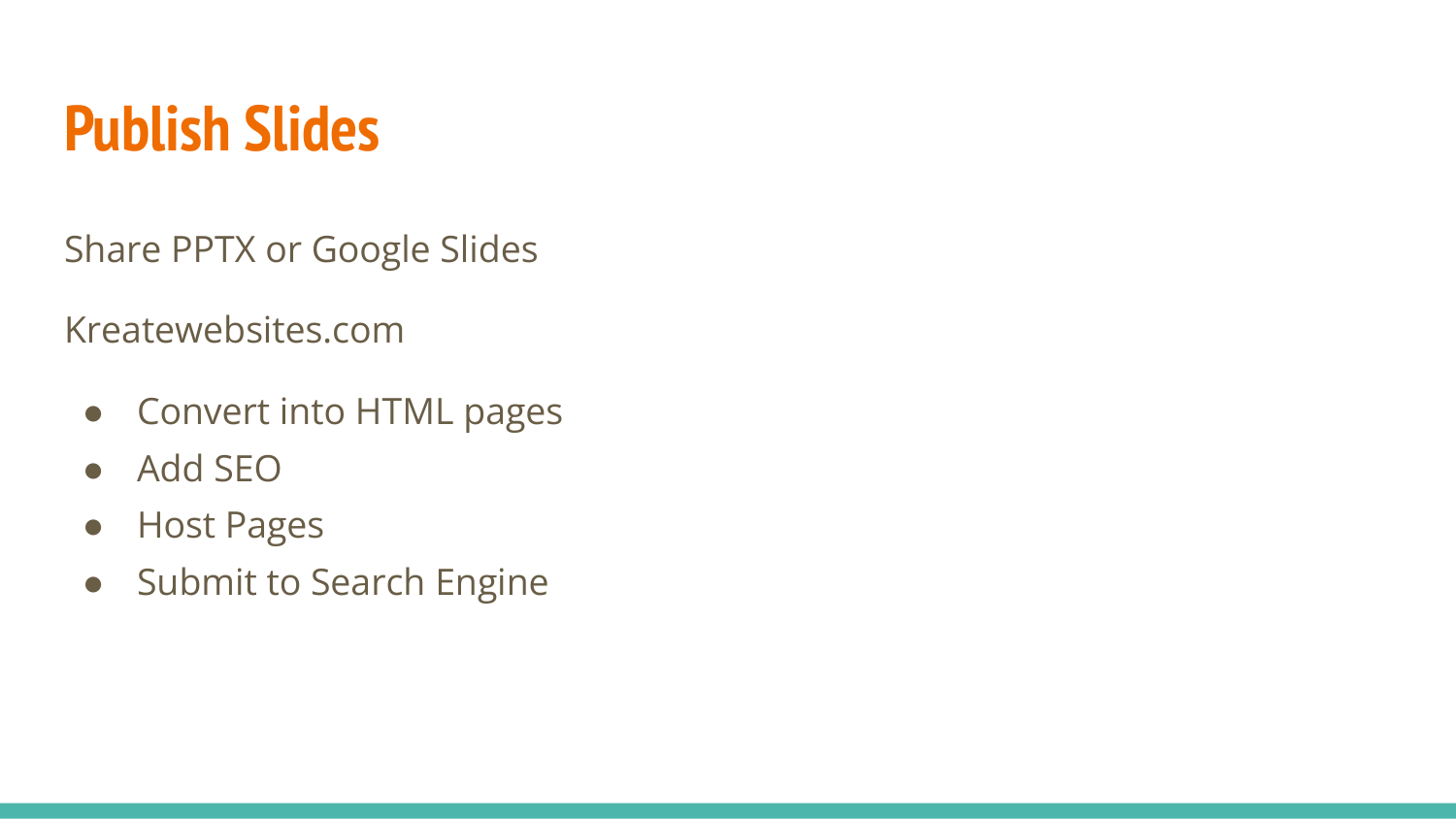

# Publish Slides
Share PPTX or Google Slides
Kreatewebsites.com
Convert into HTML pages
Add SEO
Host Pages
Submit to Search Engine